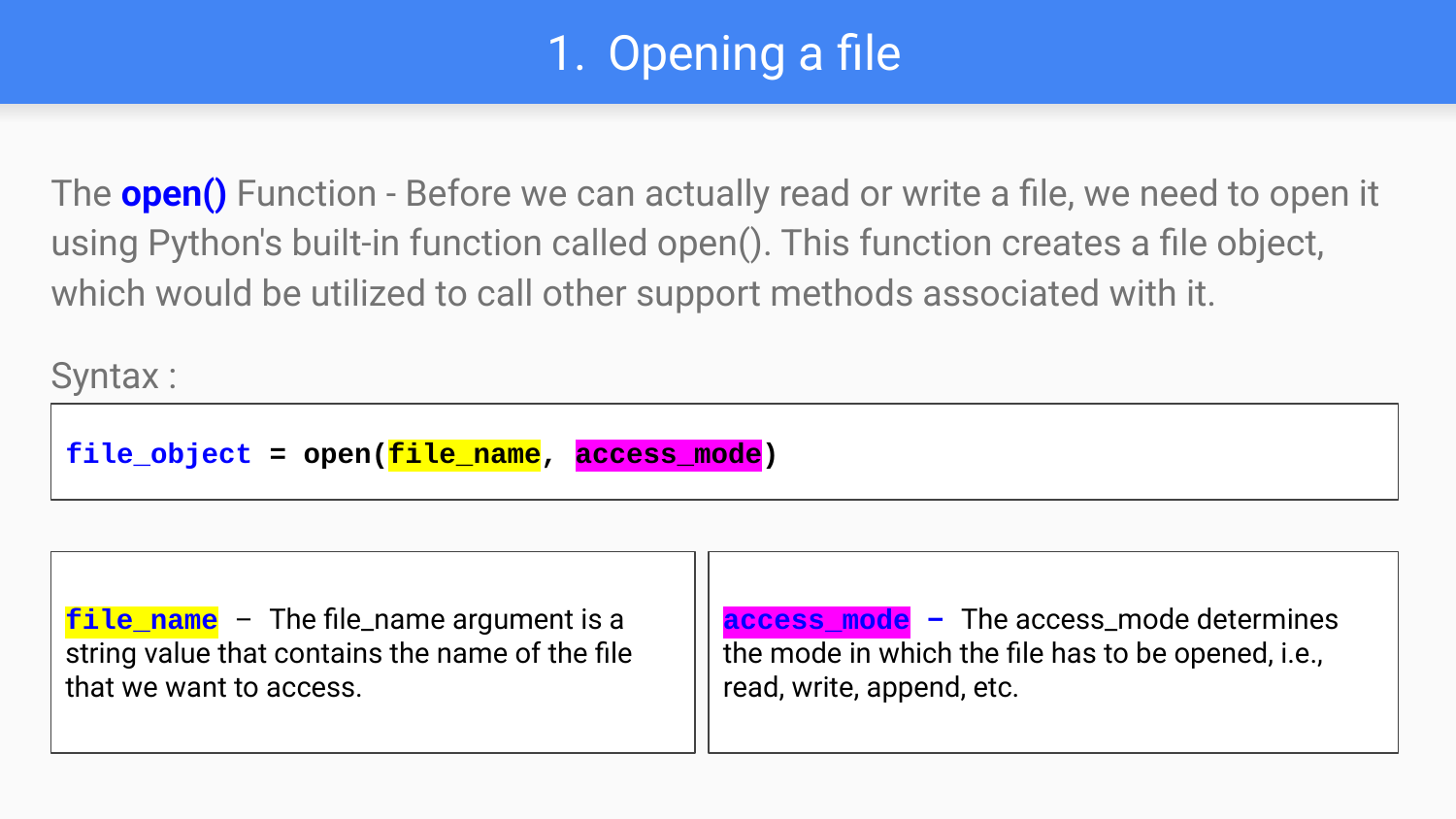

# Opening a file
The open() Function - Before we can actually read or write a file, we need to open it using Python's built-in function called open(). This function creates a file object, which would be utilized to call other support methods associated with it.
Syntax :

file_object = open(file_name, access_mode)
file_name − The file_name argument is a string value that contains the name of the file that we want to access.
access_mode − The access_mode determines the mode in which the file has to be opened, i.e., read, write, append, etc.